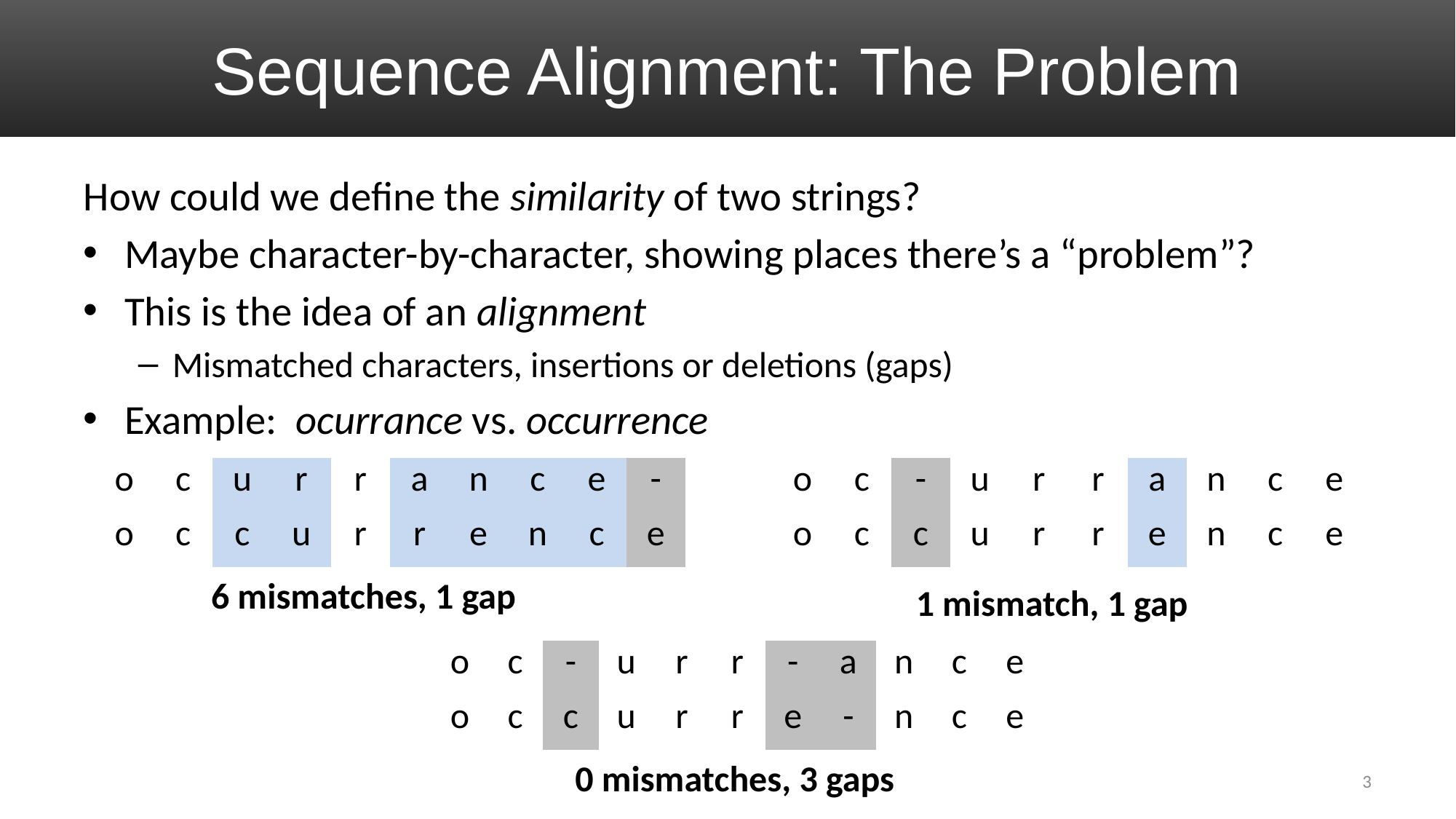

# Sequence Alignment: The Problem
How could we define the similarity of two strings?
Maybe character-by-character, showing places there’s a “problem”?
This is the idea of an alignment
Mismatched characters, insertions or deletions (gaps)
Example:  ocurrance vs. occurrence
| o | c | u | r | r | a | n | c | e | - |
| --- | --- | --- | --- | --- | --- | --- | --- | --- | --- |
| o | c | c | u | r | r | e | n | c | e |
| o | c | - | u | r | r | a | n | c | e |
| --- | --- | --- | --- | --- | --- | --- | --- | --- | --- |
| o | c | c | u | r | r | e | n | c | e |
6 mismatches, 1 gap
1 mismatch, 1 gap
| o | c | - | u | r | r | - | a | n | c | e |
| --- | --- | --- | --- | --- | --- | --- | --- | --- | --- | --- |
| o | c | c | u | r | r | e | - | n | c | e |
0 mismatches, 3 gaps
3